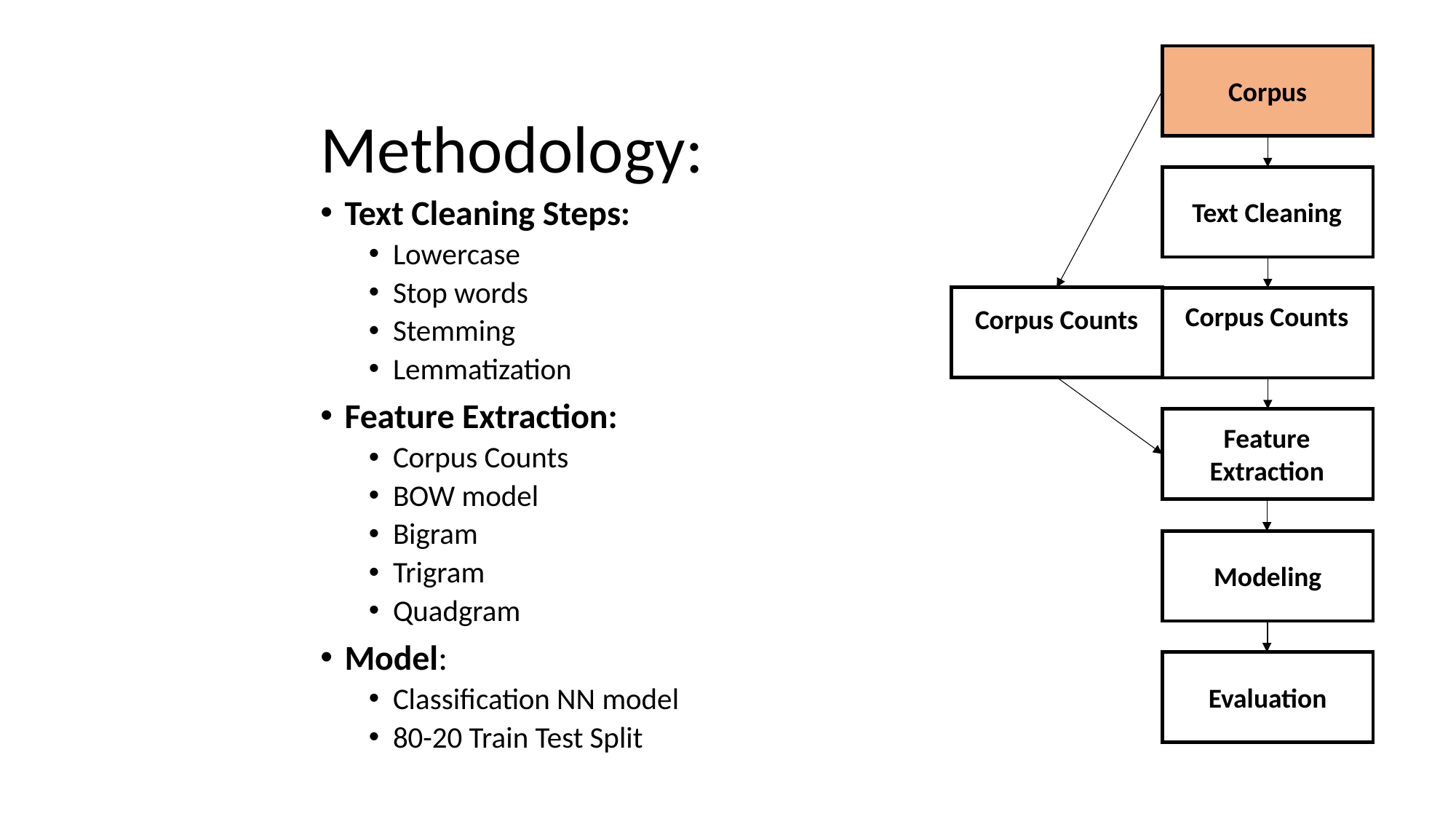

Corpus
# Methodology:

Text Cleaning Steps:
Lowercase
Stop words
Stemming
Lemmatization
Feature Extraction:
Corpus Counts
BOW model
Bigram
Trigram
Quadgram
Model:
Classification NN model
80-20 Train Test Split

Text Cleaning

Corpus Counts
Corpus Counts

Feature Extraction

Modeling

Evaluation